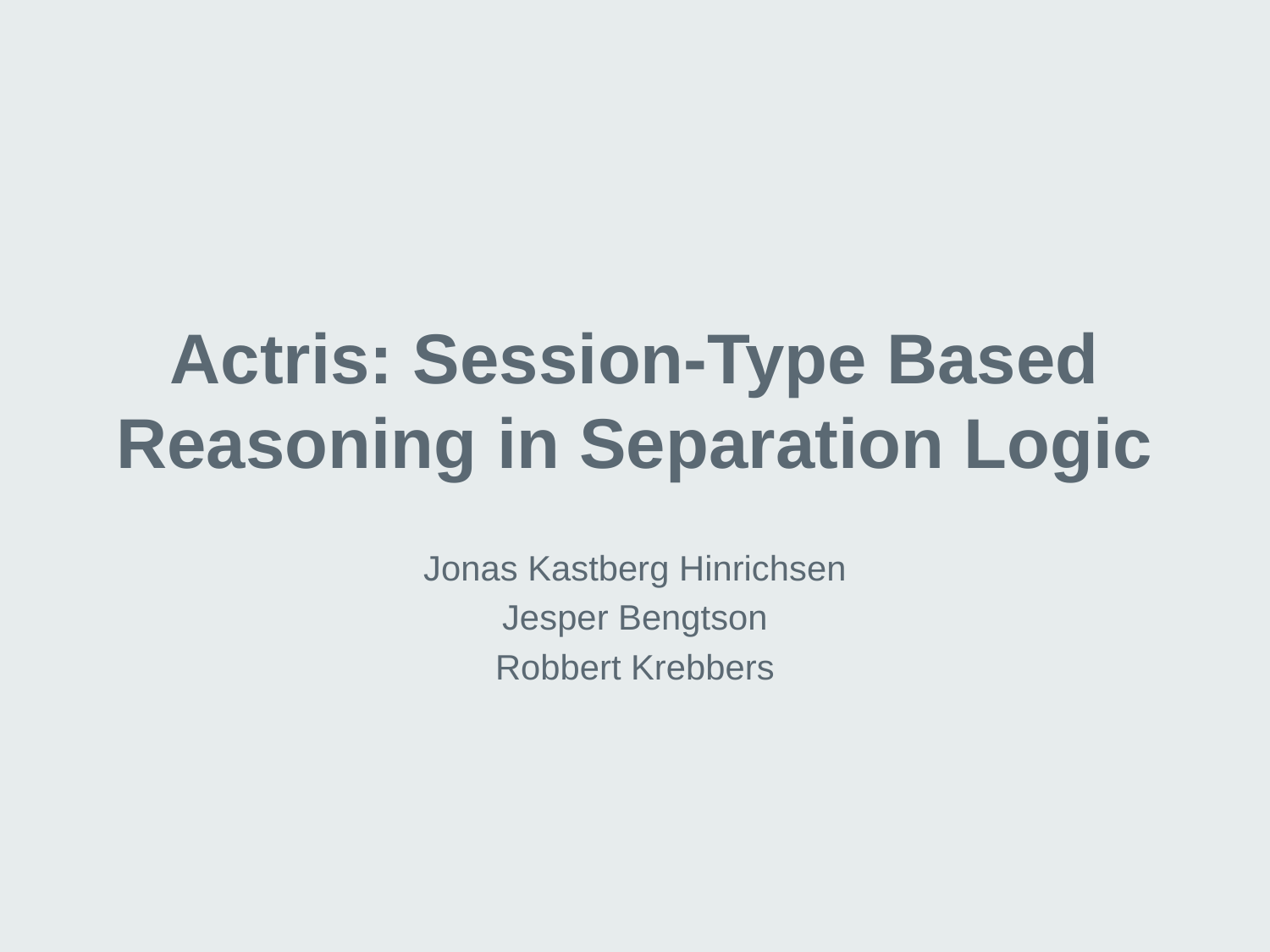

# Actris: Session-Type Based Reasoning in Separation Logic
Jonas Kastberg Hinrichsen
Jesper Bengtson
Robbert Krebbers